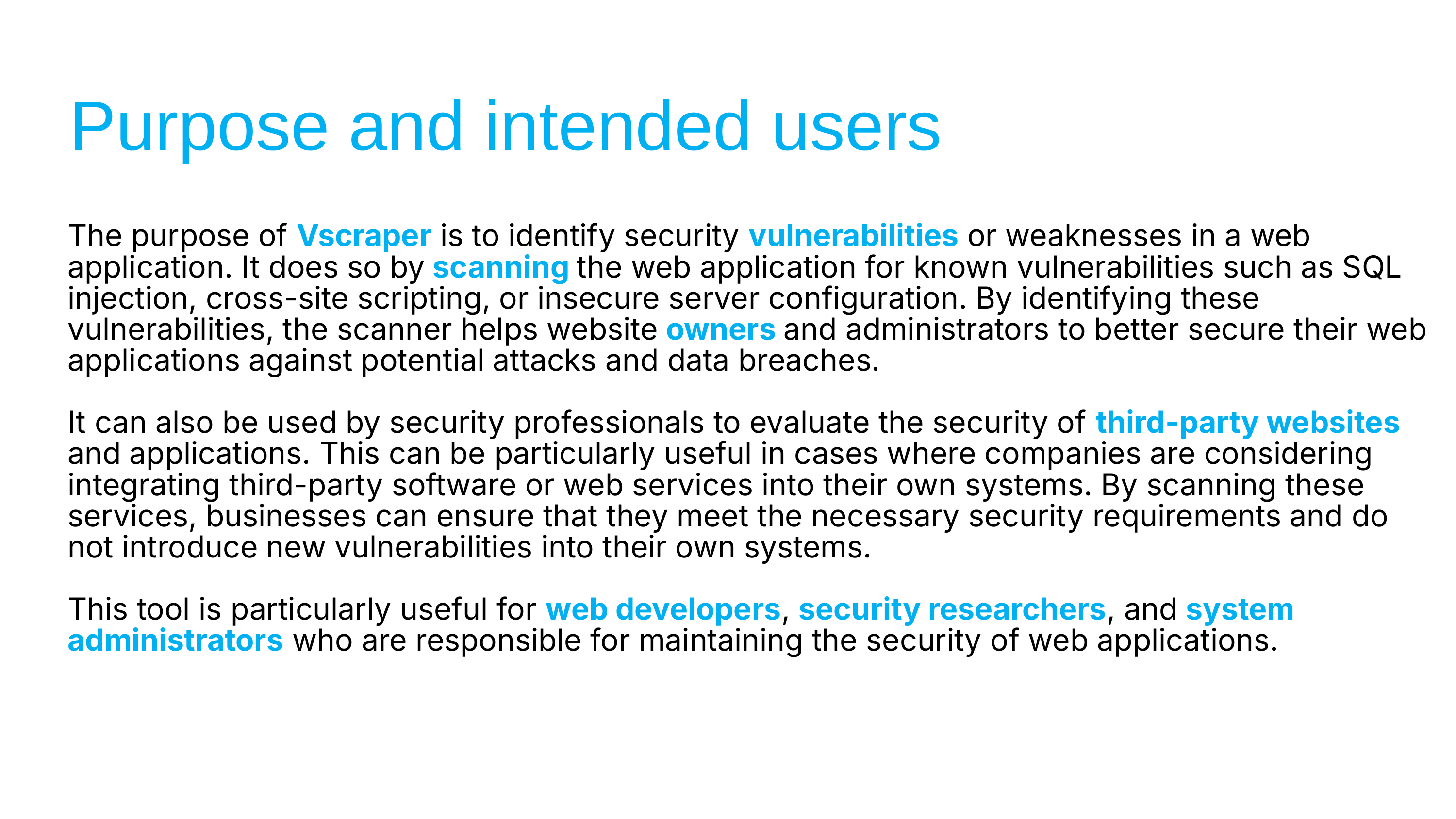

Purpose and intended users
The purpose of Vscraper is to identify security vulnerabilities or weaknesses in a web application. It does so by scanning the web application for known vulnerabilities such as SQL injection, cross-site scripting, or insecure server configuration. By identifying these vulnerabilities, the scanner helps website owners and administrators to better secure their web applications against potential attacks and data breaches.

It can also be used by security professionals to evaluate the security of third-party websites and applications. This can be particularly useful in cases where companies are considering integrating third-party software or web services into their own systems. By scanning these services, businesses can ensure that they meet the necessary security requirements and do not introduce new vulnerabilities into their own systems.

This tool is particularly useful for web developers, security researchers, and system administrators who are responsible for maintaining the security of web applications.